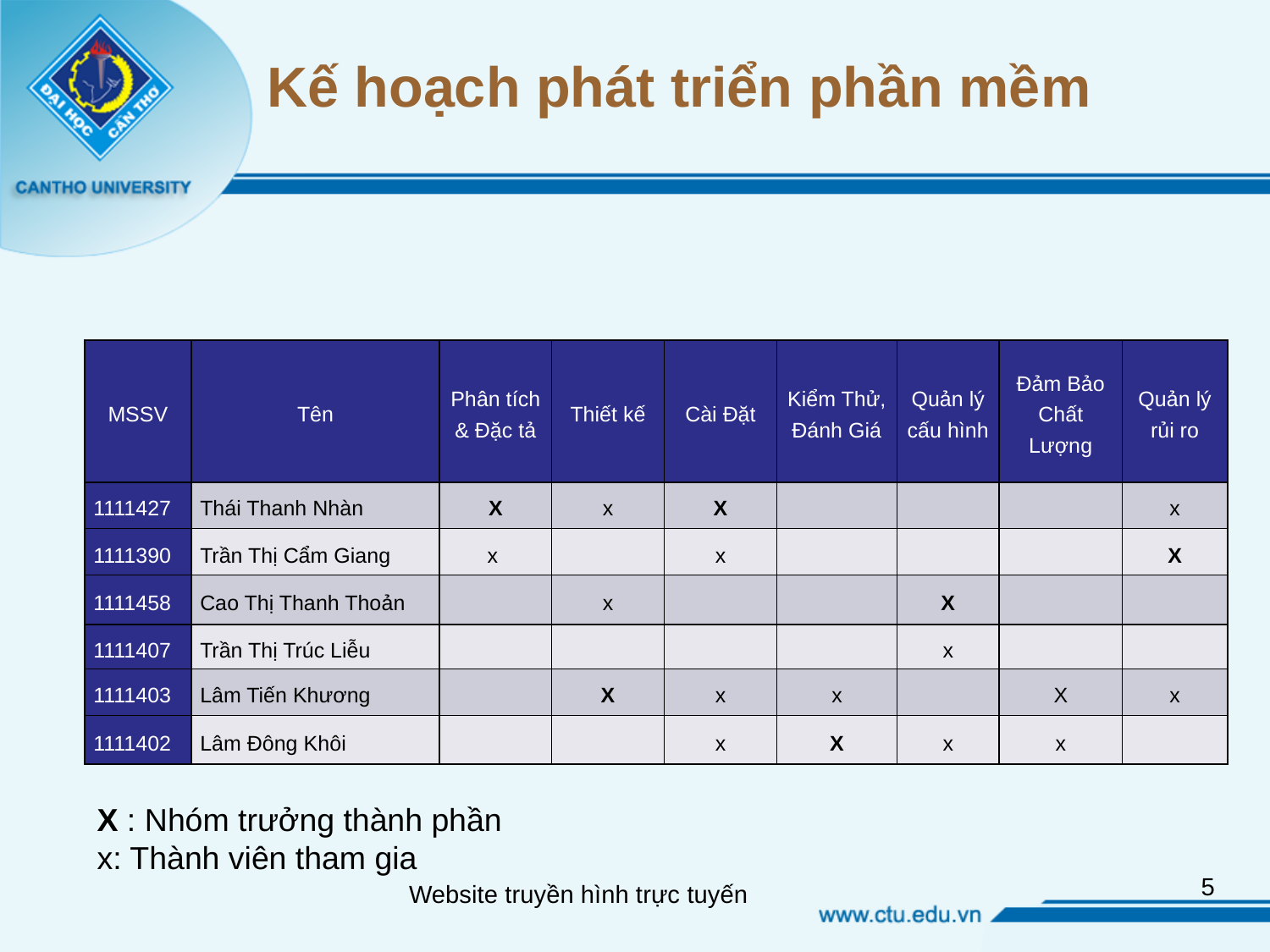

Kế hoạch phát triển phần mềm
| MSSV | Tên | Phân tích & Đặc tả | Thiết kế | Cài Đặt | Kiểm Thử, Đánh Giá | Quản lý cấu hình | Đảm Bảo Chất Lượng | Quản lý rủi ro |
| --- | --- | --- | --- | --- | --- | --- | --- | --- |
| 1111427 | Thái Thanh Nhàn | X | x | X |  |  |  | x |
| 1111390 | Trần Thị Cẩm Giang | x |  | x |  |  |  | X |
| 1111458 | Cao Thị Thanh Thoản |  | x |  |  | X |  |  |
| 1111407 | Trần Thị Trúc Liễu |  |  |  |  | x |  |  |
| 1111403 | Lâm Tiến Khương |  | X | x | x |  | X | x |
| 1111402 | Lâm Đông Khôi |  |  | x | X | x | x |  |
X : Nhóm trưởng thành phần
x: Thành viên tham gia
5
Website truyền hình trực tuyến